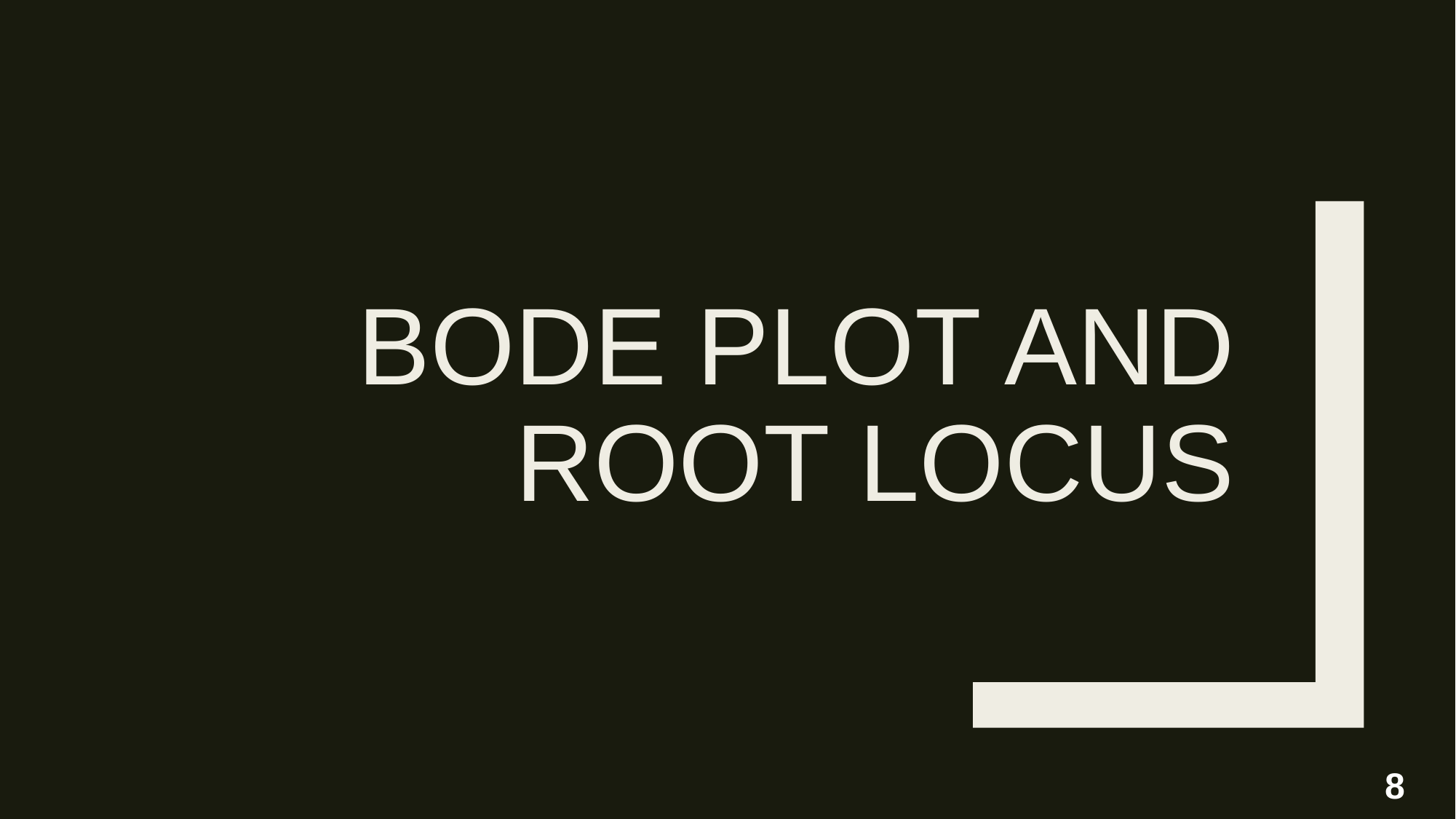

# Bode plot and root locus
8